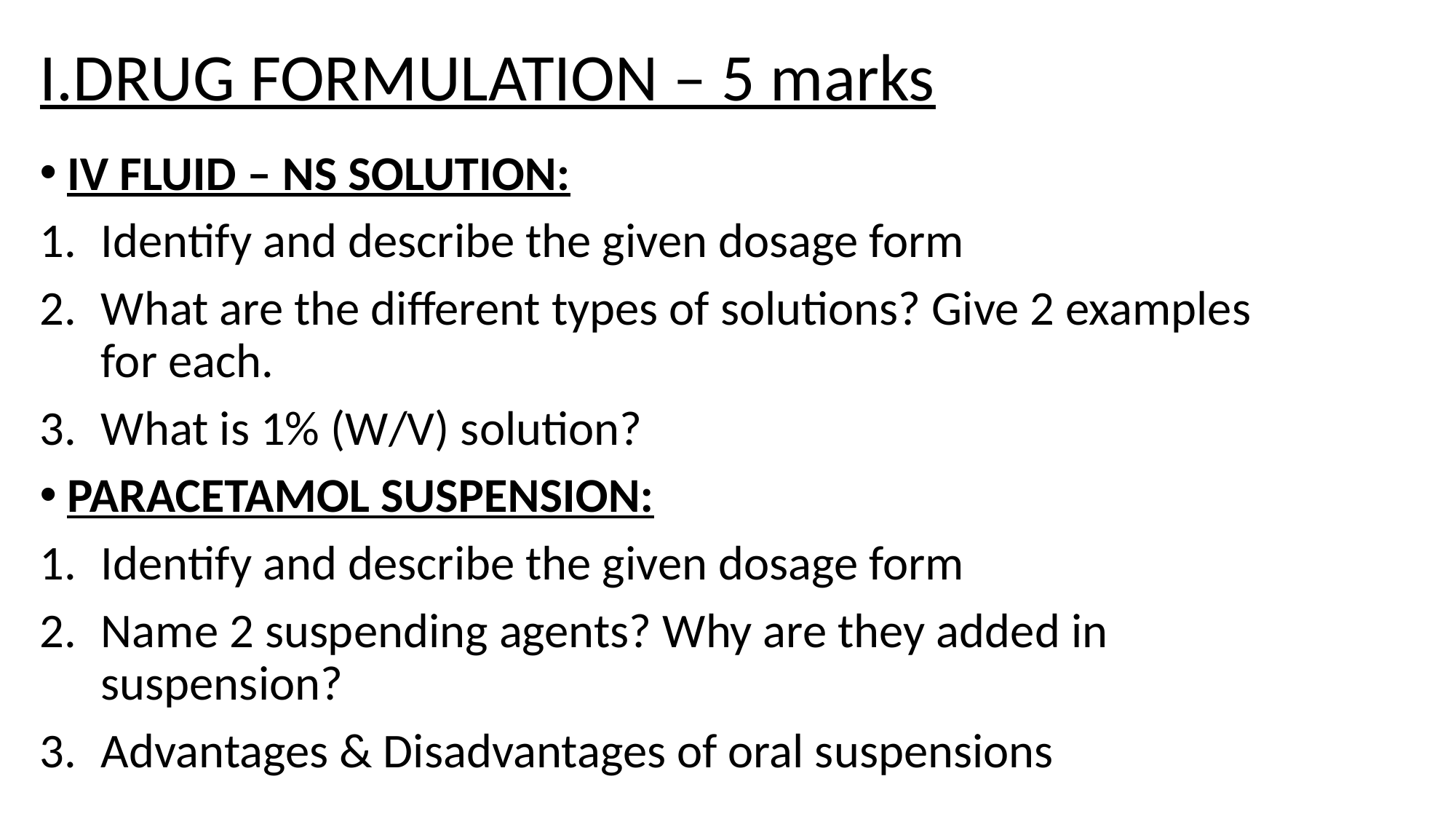

# I.DRUG FORMULATION – 5 marks
IV FLUID – NS SOLUTION:
Identify and describe the given dosage form
What are the different types of solutions? Give 2 examples for each.
What is 1% (W/V) solution?
PARACETAMOL SUSPENSION:
Identify and describe the given dosage form
Name 2 suspending agents? Why are they added in suspension?
Advantages & Disadvantages of oral suspensions